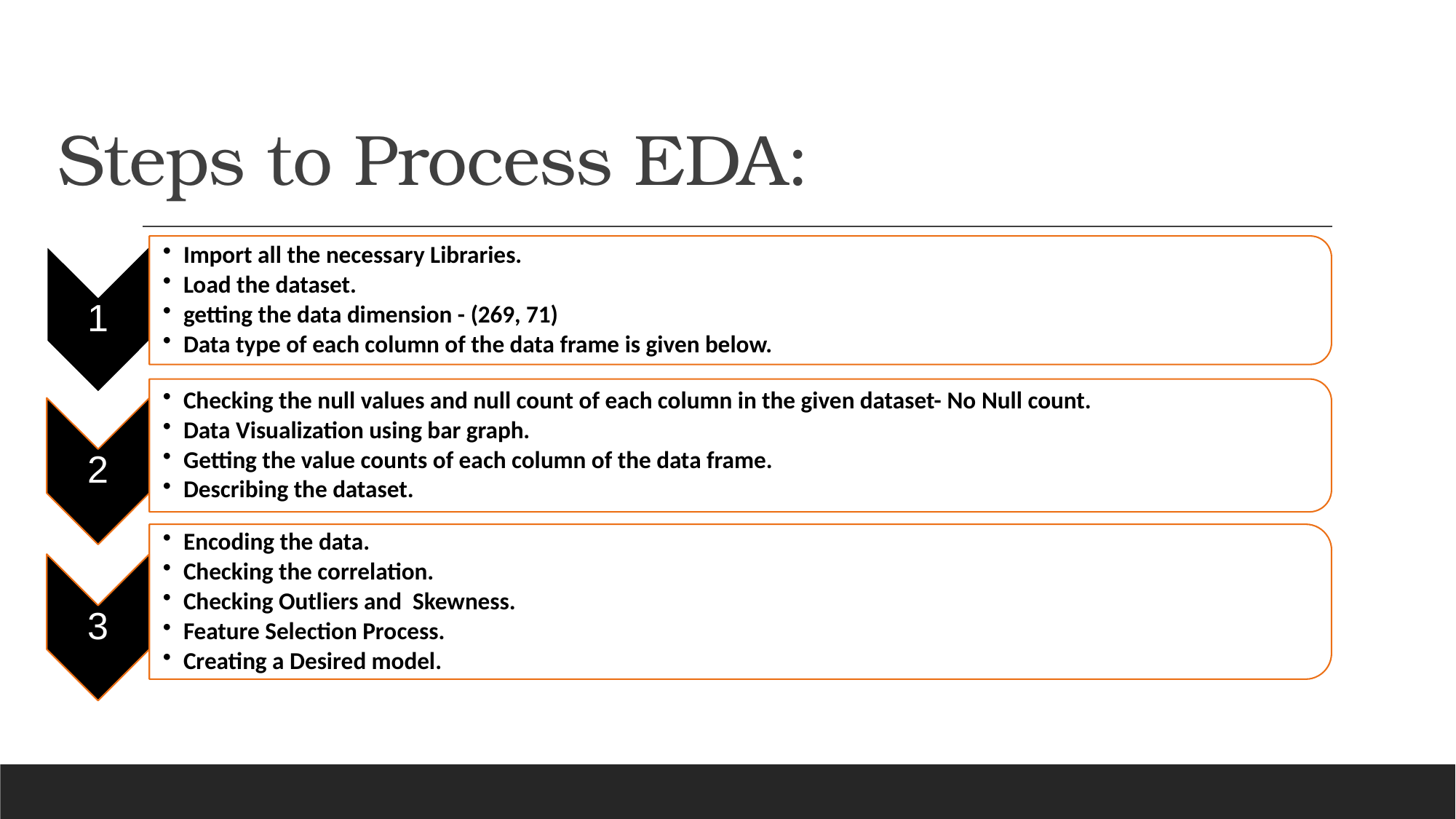

# Steps to Process EDA:
1
Import all the necessary Libraries.
Load the dataset.
getting the data dimension - (269, 71)
Data type of each column of the data frame is given below.
2
Checking the null values and null count of each column in the given dataset- No Null count.
Data Visualization using bar graph.
Getting the value counts of each column of the data frame.
Describing the dataset.
3
Encoding the data.
Checking the correlation.
Checking Outliers and  Skewness.
Feature Selection Process.
Creating a Desired model.